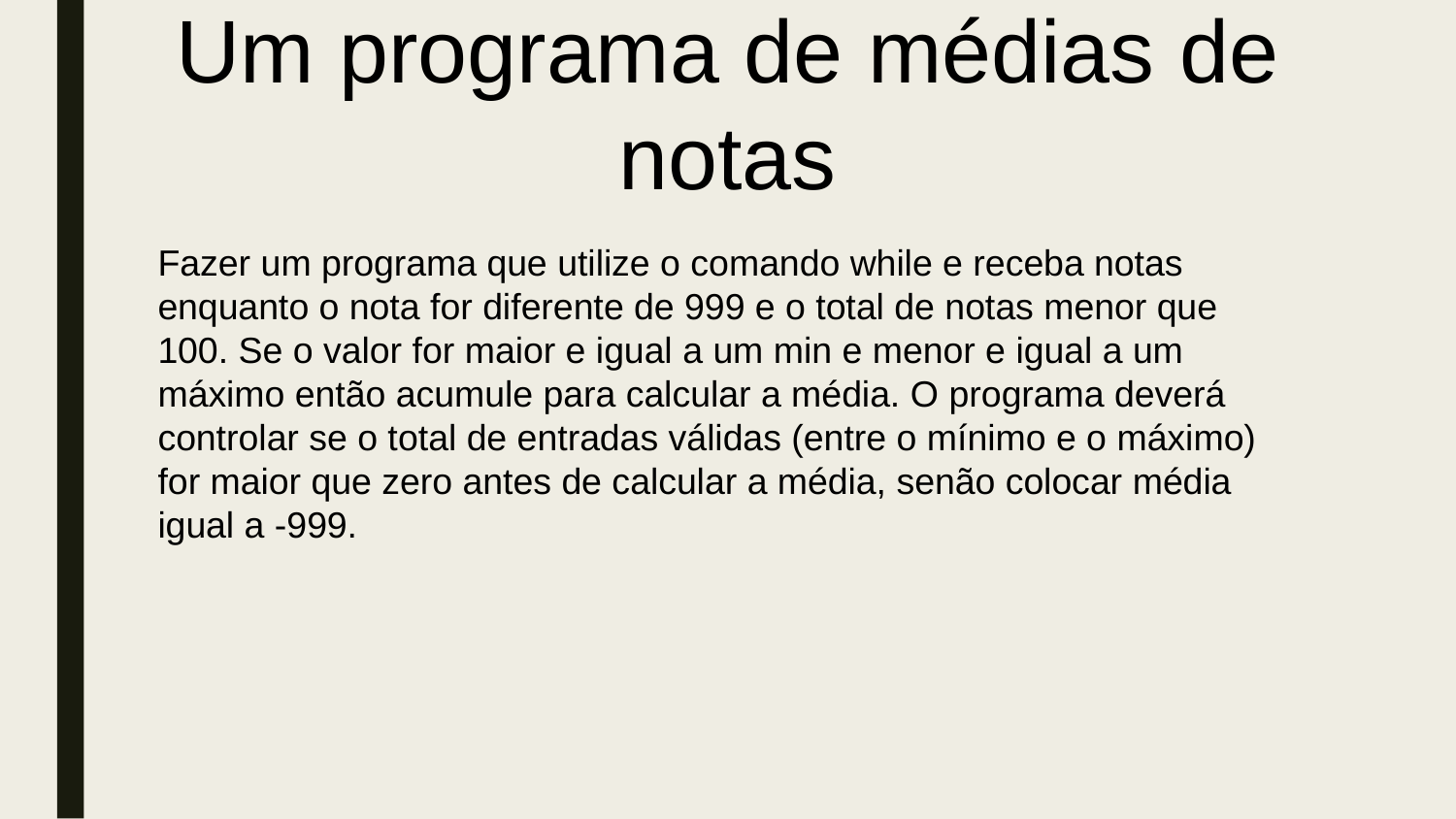

Um programa de médias de notas

Fazer um programa que utilize o comando while e receba notas enquanto o nota for diferente de 999 e o total de notas menor que 100. Se o valor for maior e igual a um min e menor e igual a um máximo então acumule para calcular a média. O programa deverá controlar se o total de entradas válidas (entre o mínimo e o máximo) for maior que zero antes de calcular a média, senão colocar média igual a -999.